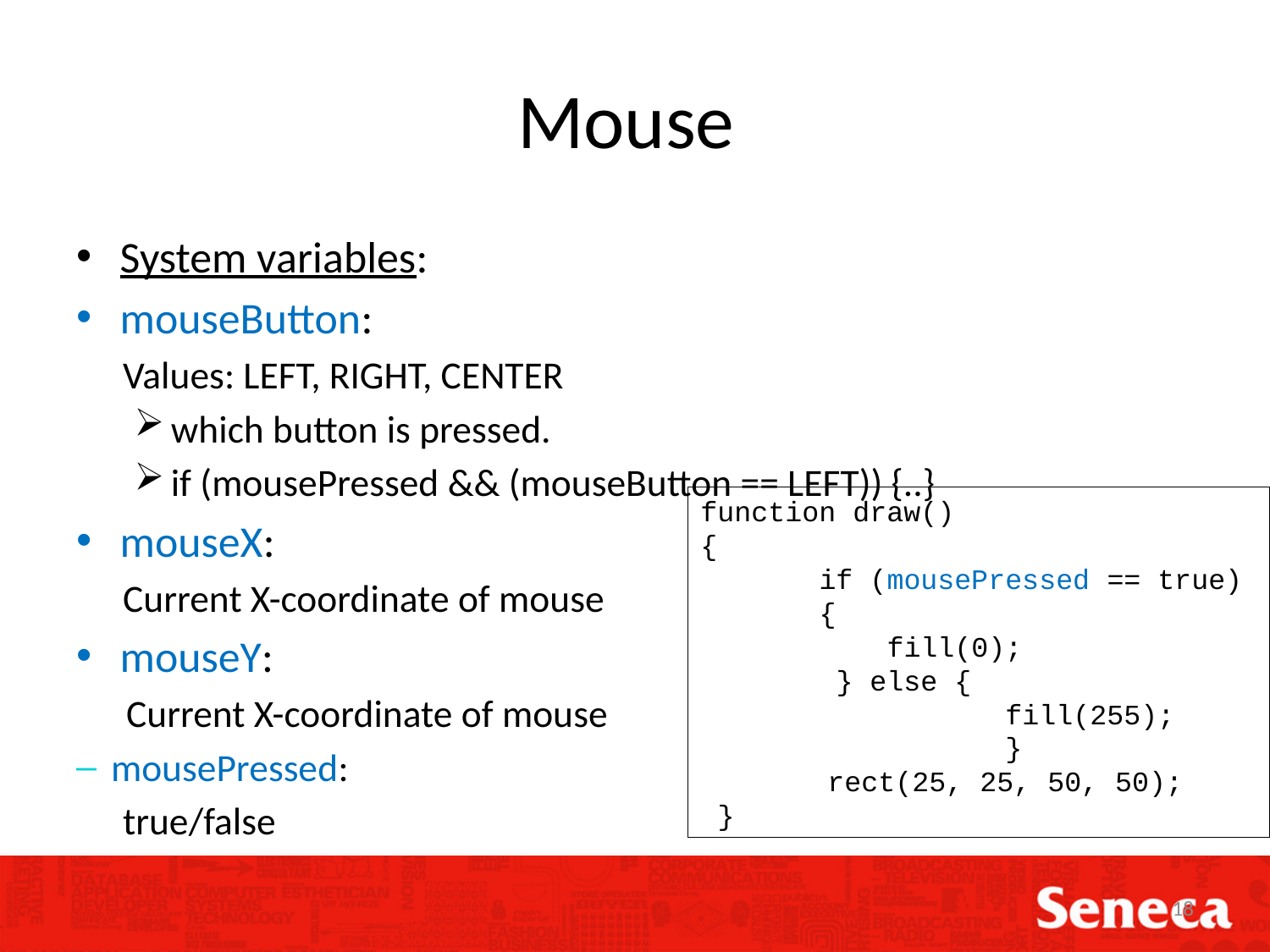

# Mouse
System variables:
mouseButton:
Values: LEFT, RIGHT, CENTER
which button is pressed.
if (mousePressed && (mouseButton == LEFT)) {..}
mouseX:
Current X-coordinate of mouse
mouseY:
Current X-coordinate of mouse
mousePressed:
true/false

function draw()
{
       if (mousePressed == true)
       {
           fill(0);
        } else {
                  fill(255);
                  }
	rect(25, 25, 50, 50);
 }
18